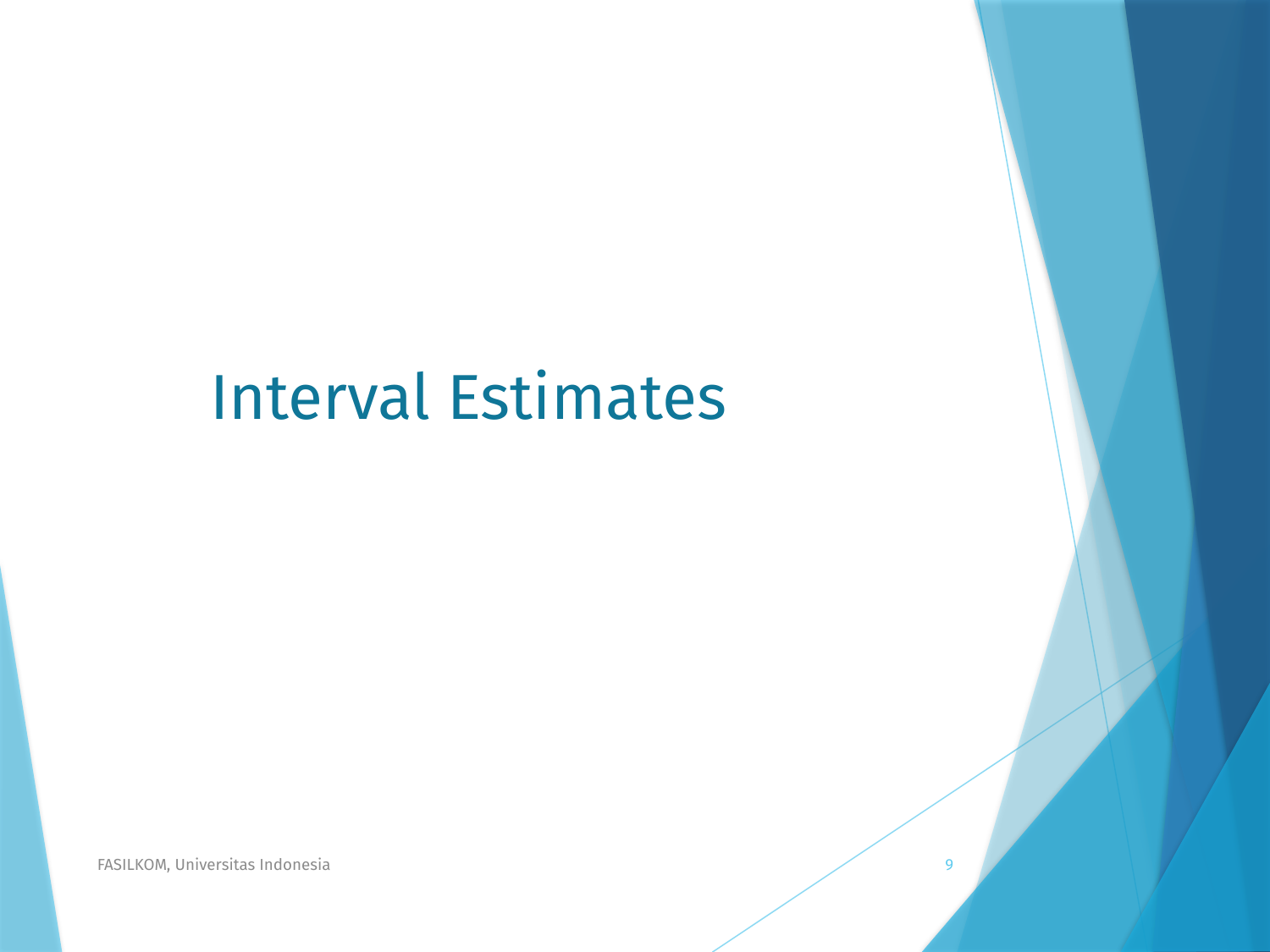

# Interval Estimates
FASILKOM, Universitas Indonesia
9